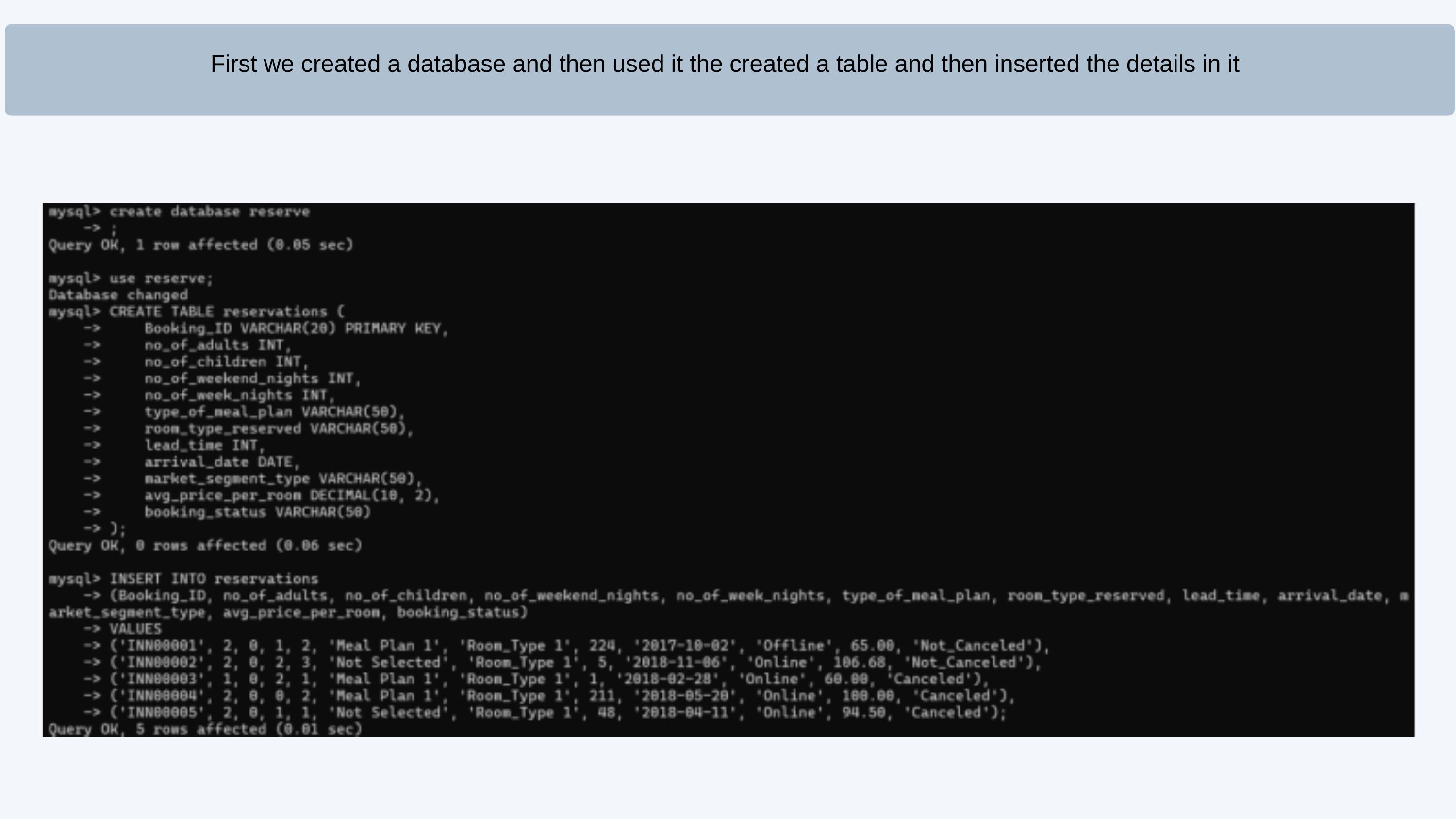

First we created a database and then used it the created a table and then inserted the details in it